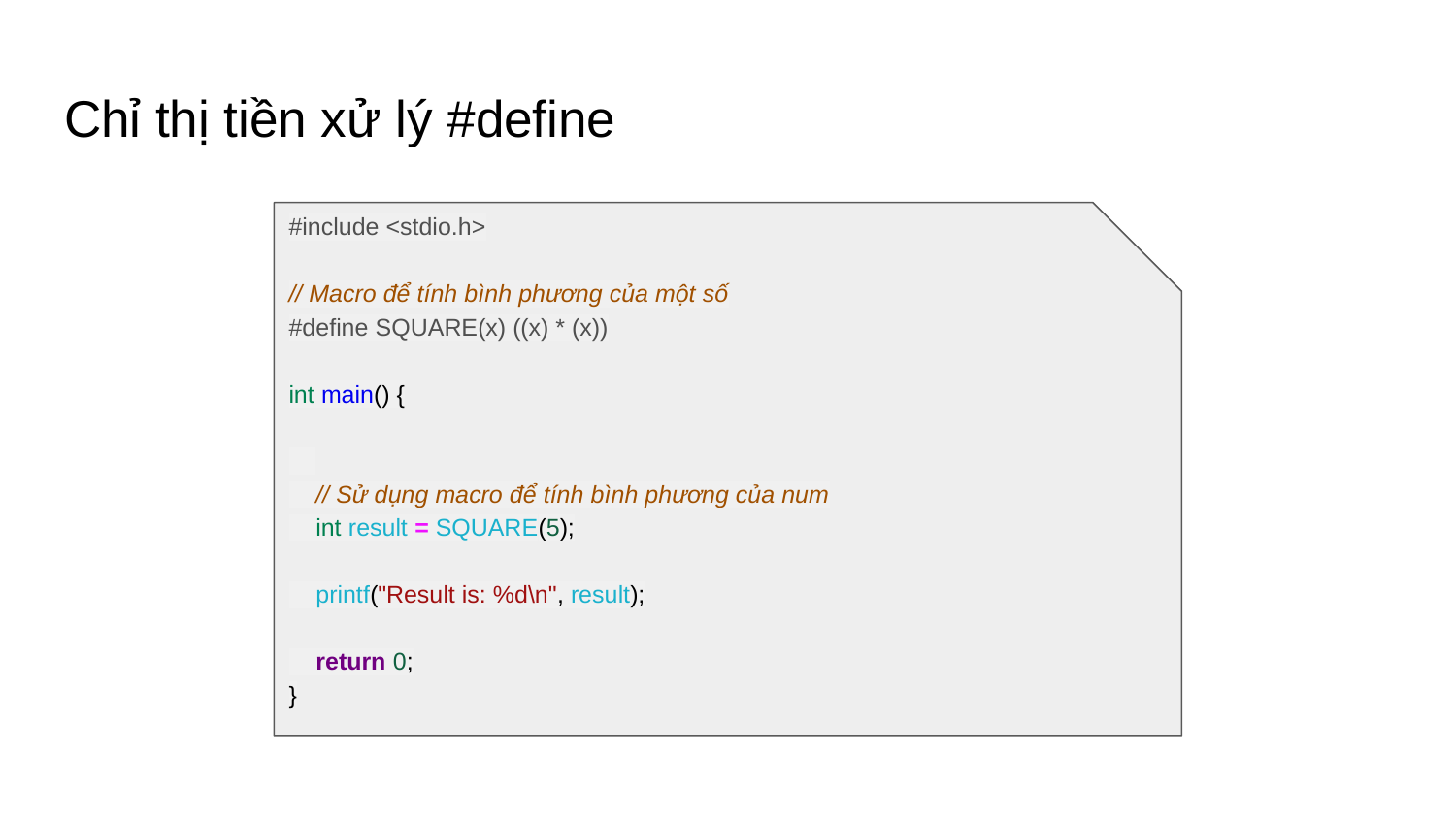

# Chỉ thị tiền xử lý #define
#include <stdio.h>

// Macro để tính bình phương của một số
#define SQUARE(x) ((x) * (x))

int main() {

    // Sử dụng macro để tính bình phương của num
    int result = SQUARE(5);

    printf("Result is: %d\n", result);

    return 0;
}